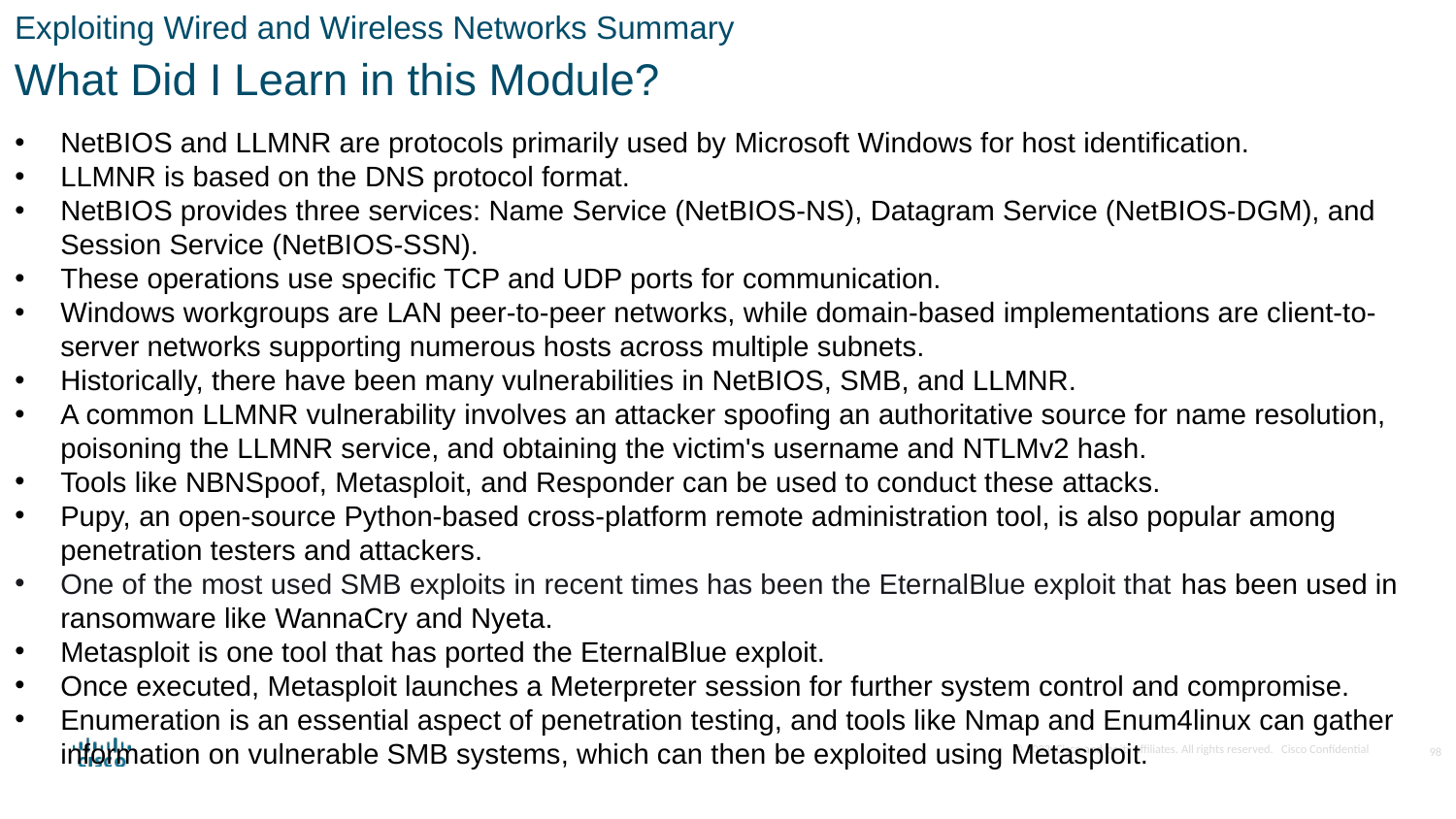

Exploiting Wired and Wireless Networks Summary
What Did I Learn in this Module?
NetBIOS and LLMNR are protocols primarily used by Microsoft Windows for host identification.
LLMNR is based on the DNS protocol format.
NetBIOS provides three services: Name Service (NetBIOS-NS), Datagram Service (NetBIOS-DGM), and Session Service (NetBIOS-SSN).
These operations use specific TCP and UDP ports for communication.
Windows workgroups are LAN peer-to-peer networks, while domain-based implementations are client-to-server networks supporting numerous hosts across multiple subnets.
Historically, there have been many vulnerabilities in NetBIOS, SMB, and LLMNR.
A common LLMNR vulnerability involves an attacker spoofing an authoritative source for name resolution, poisoning the LLMNR service, and obtaining the victim's username and NTLMv2 hash.
Tools like NBNSpoof, Metasploit, and Responder can be used to conduct these attacks.
Pupy, an open-source Python-based cross-platform remote administration tool, is also popular among penetration testers and attackers.
One of the most used SMB exploits in recent times has been the EternalBlue exploit that has been used in ransomware like WannaCry and Nyeta.
Metasploit is one tool that has ported the EternalBlue exploit.
Once executed, Metasploit launches a Meterpreter session for further system control and compromise.
Enumeration is an essential aspect of penetration testing, and tools like Nmap and Enum4linux can gather information on vulnerable SMB systems, which can then be exploited using Metasploit.

98